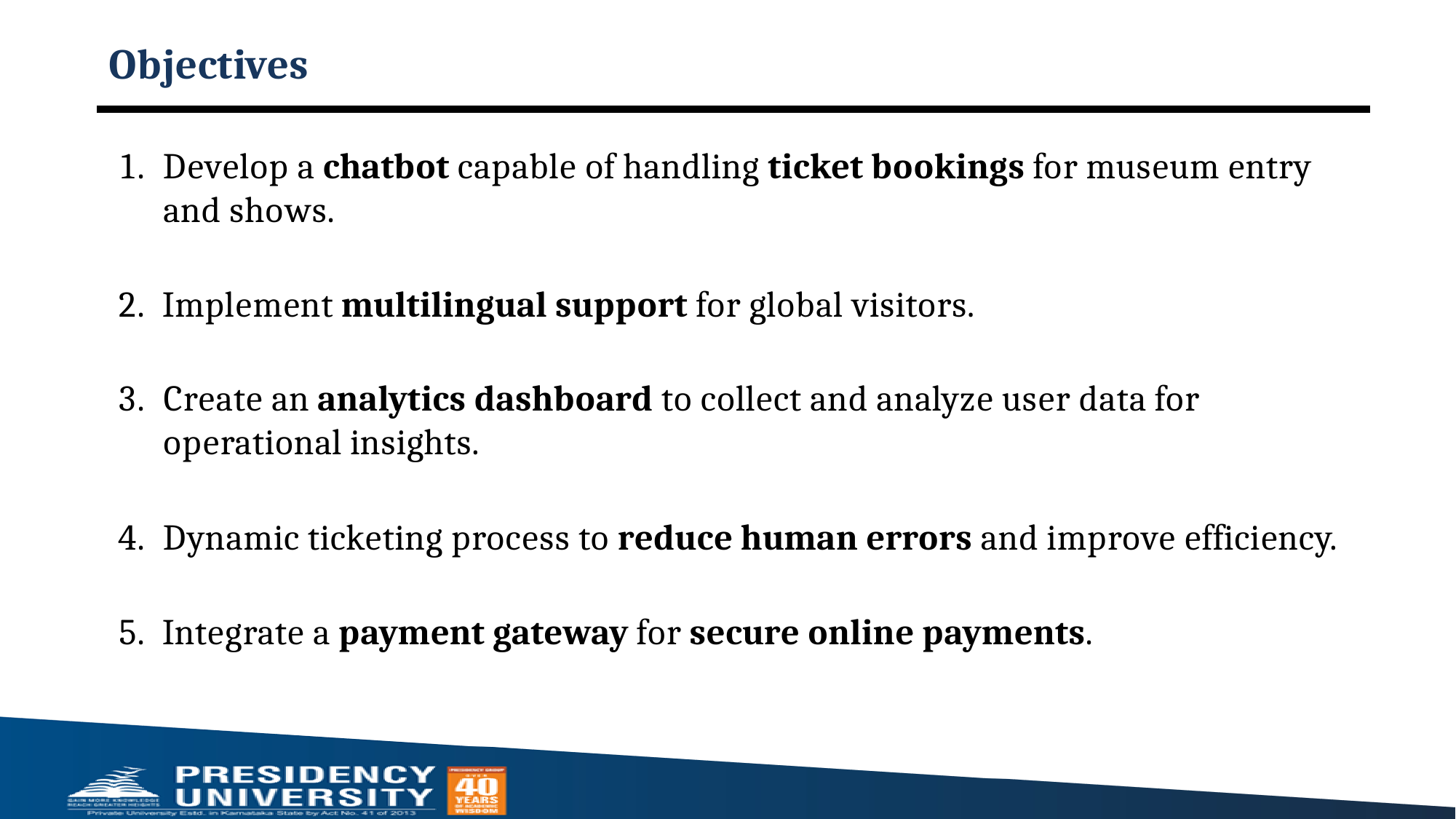

# Objectives
Develop a chatbot capable of handling ticket bookings for museum entry and shows.
Implement multilingual support for global visitors.
Create an analytics dashboard to collect and analyze user data for operational insights.
Dynamic ticketing process to reduce human errors and improve efficiency.
Integrate a payment gateway for secure online payments.